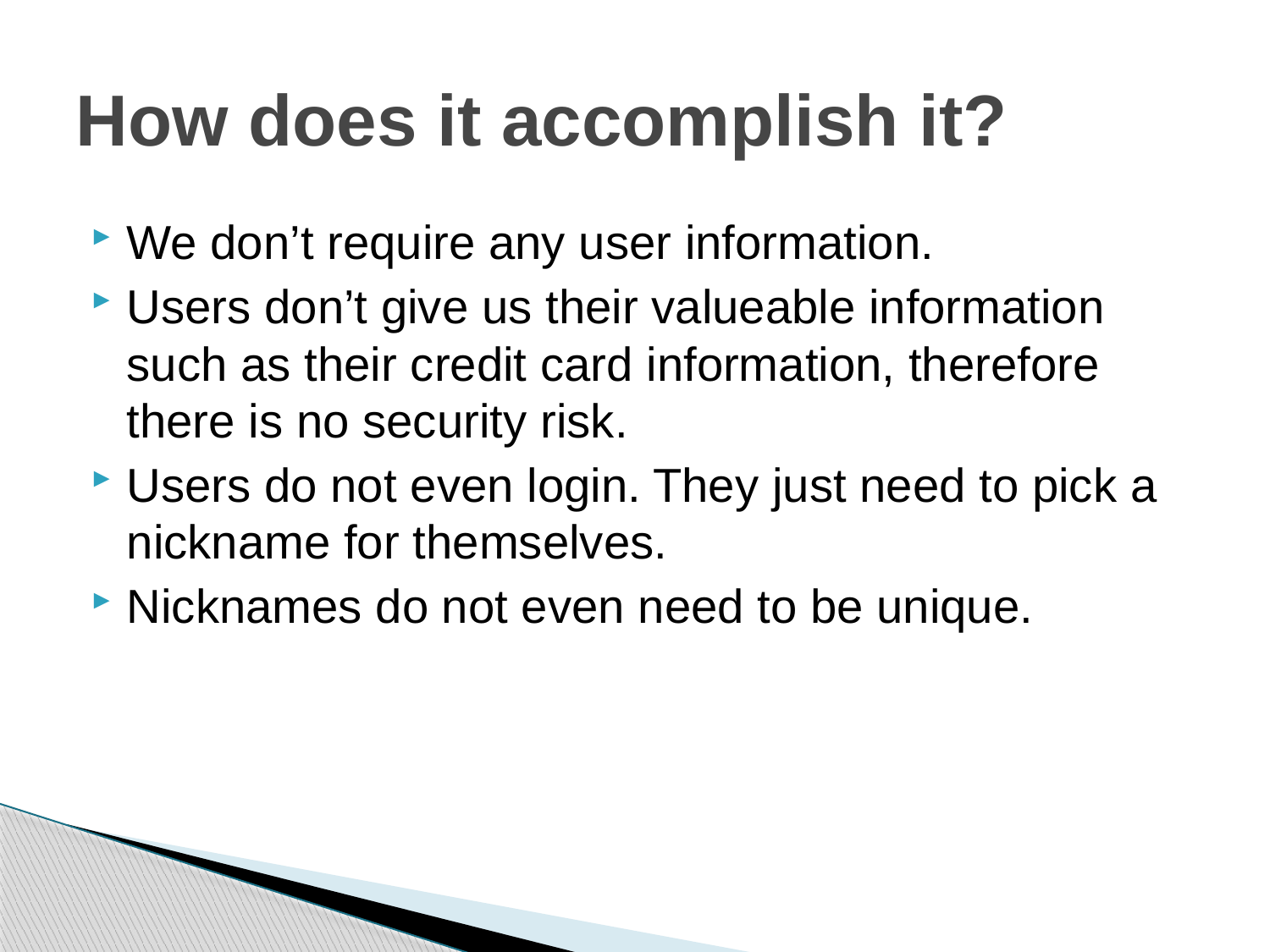

# How does it accomplish it?
We don’t require any user information.
Users don’t give us their valueable information such as their credit card information, therefore there is no security risk.
Users do not even login. They just need to pick a nickname for themselves.
Nicknames do not even need to be unique.